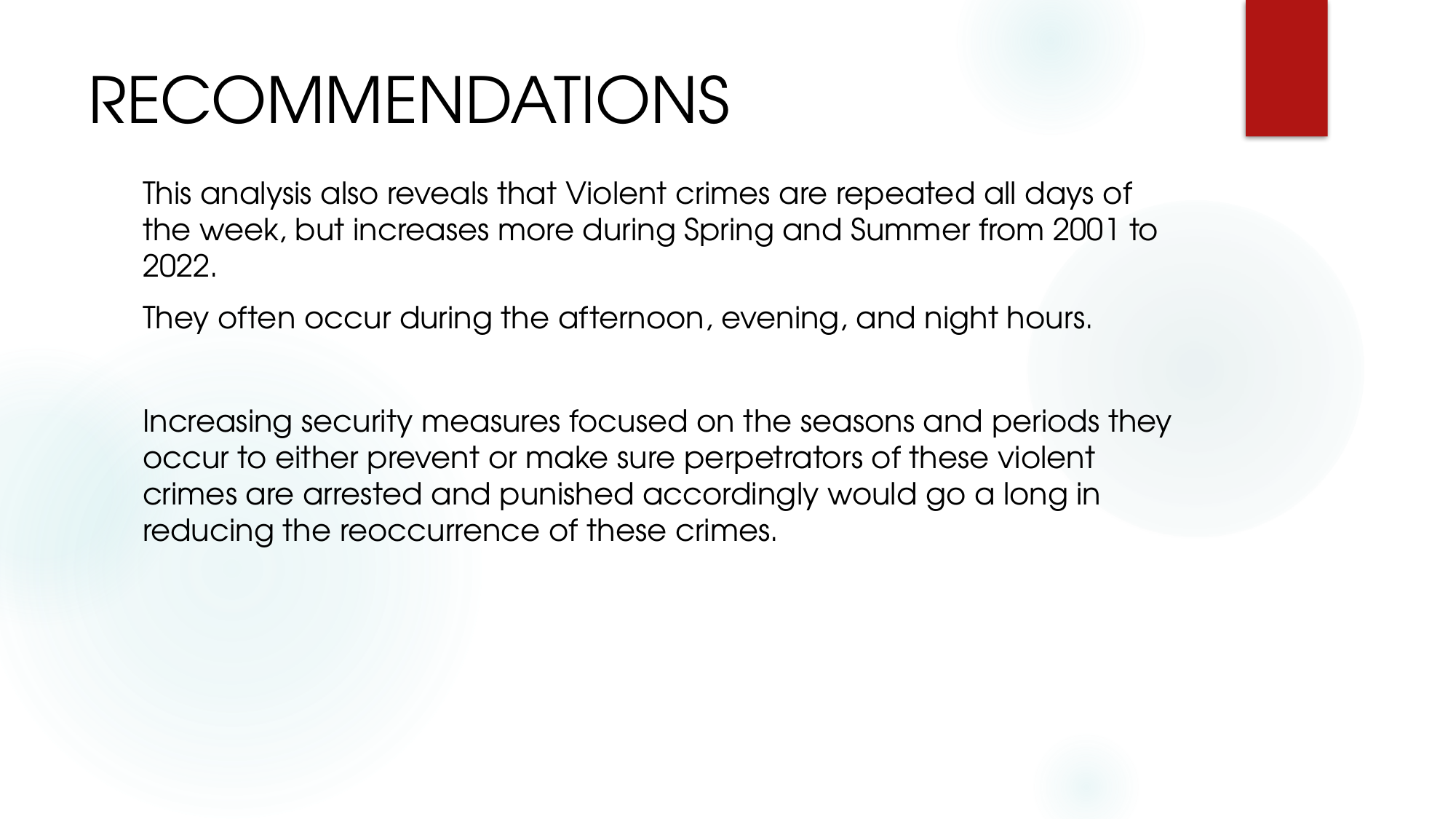

# RECOMMENDATIONS
This analysis also reveals that Violent crimes are repeated all days of the week, but increases more during Spring and Summer from 2001 to 2022.
They often occur during the afternoon, evening, and night hours.

Increasing security measures focused on the seasons and periods they occur to either prevent or make sure perpetrators of these violent crimes are arrested and punished accordingly would go a long in reducing the reoccurrence of these crimes.